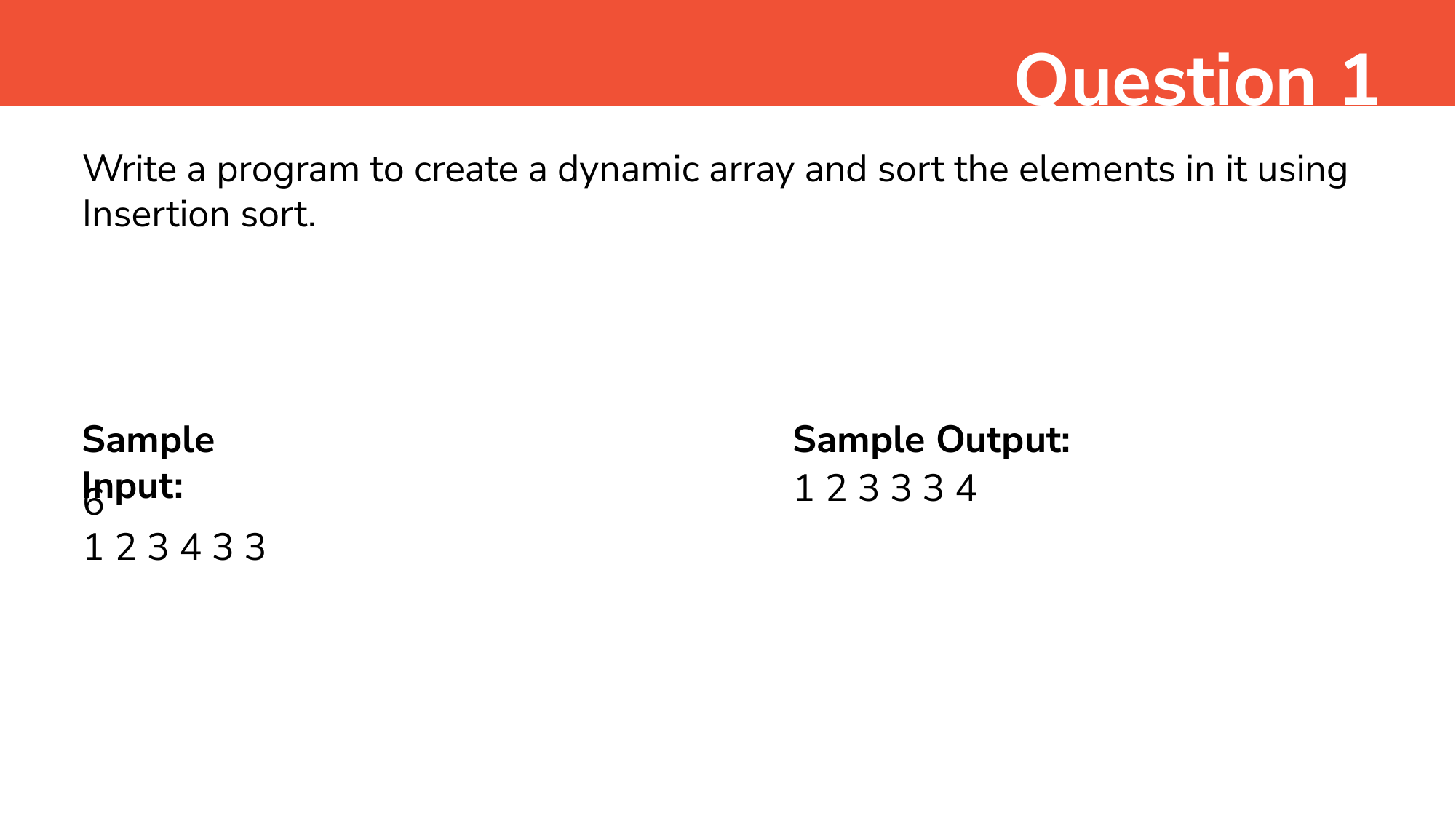

Question 1
Write a program to create a dynamic array and sort the elements in it using Insertion sort.
Sample Input:
Sample Output:
1 2 3 3 3 4
6
1 2 3 4 3 3